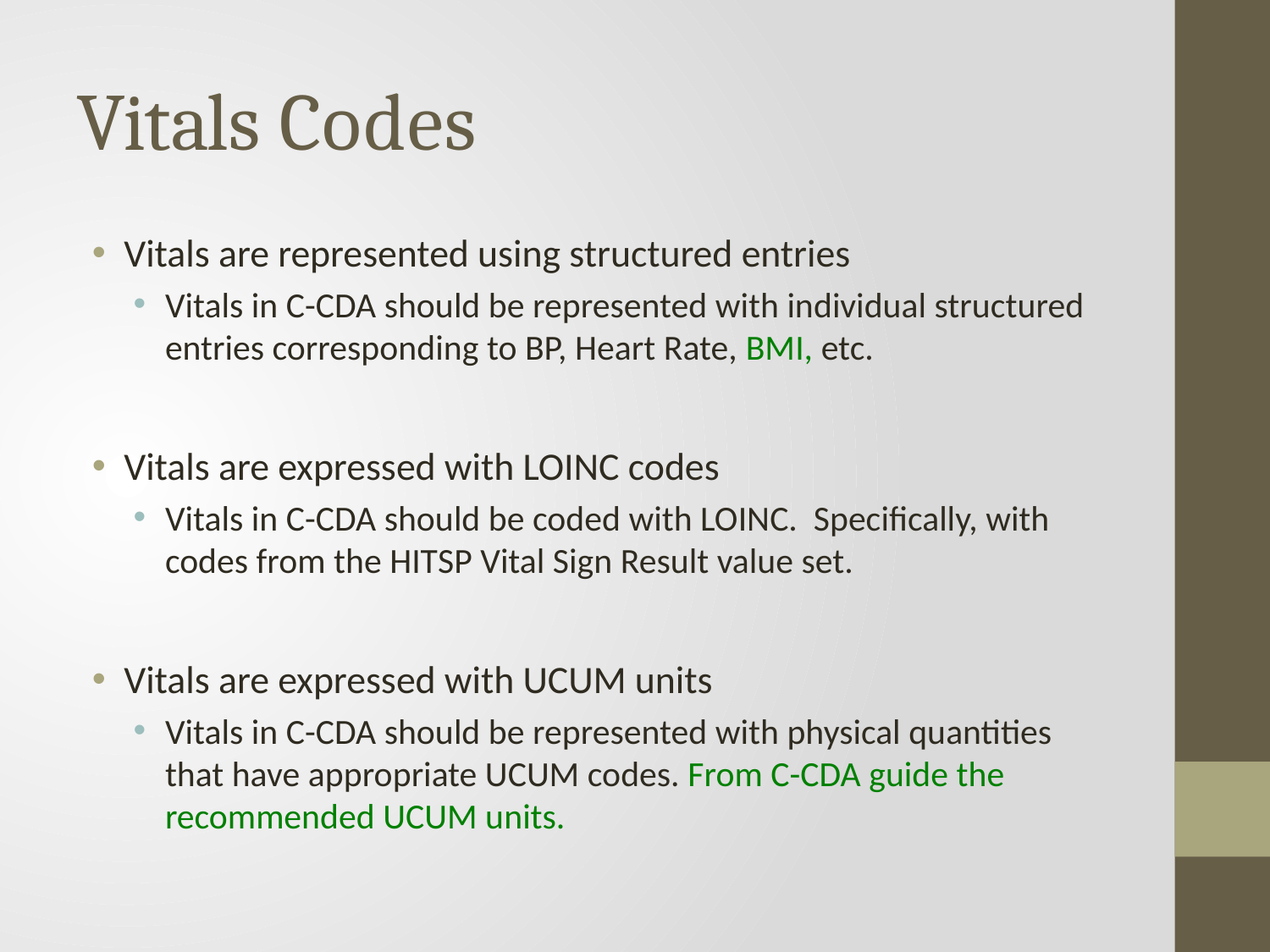

# Vitals Codes
Vitals are represented using structured entries
Vitals in C-CDA should be represented with individual structured entries corresponding to BP, Heart Rate, BMI, etc.

Vitals are expressed with LOINC codes
Vitals in C-CDA should be coded with LOINC.  Specifically, with codes from the HITSP Vital Sign Result value set.

Vitals are expressed with UCUM units
Vitals in C-CDA should be represented with physical quantities that have appropriate UCUM codes. From C-CDA guide the recommended UCUM units.